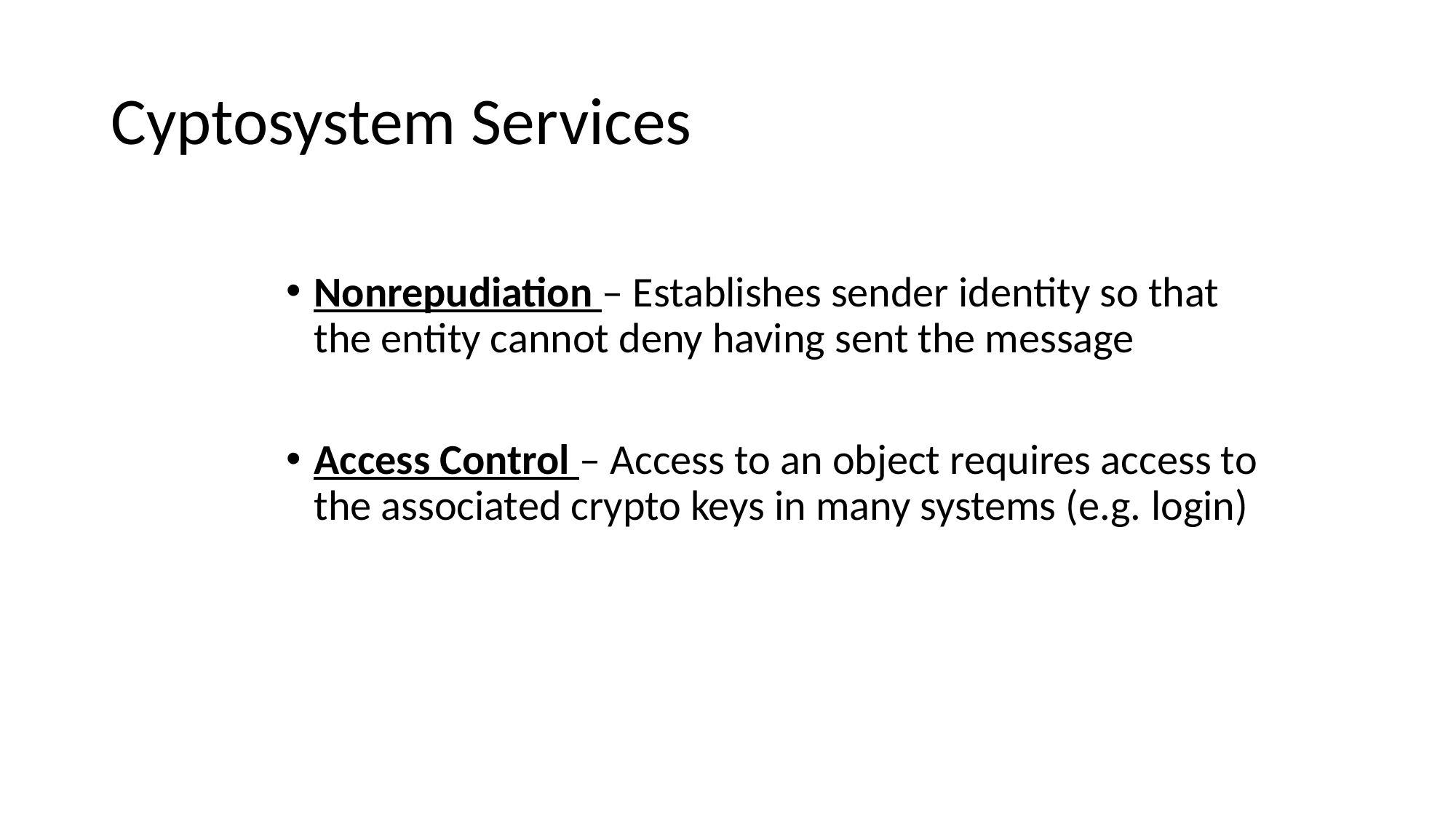

# Cyptosystem Services
Nonrepudiation – Establishes sender identity so that the entity cannot deny having sent the message

Access Control – Access to an object requires access to the associated crypto keys in many systems (e.g. login)